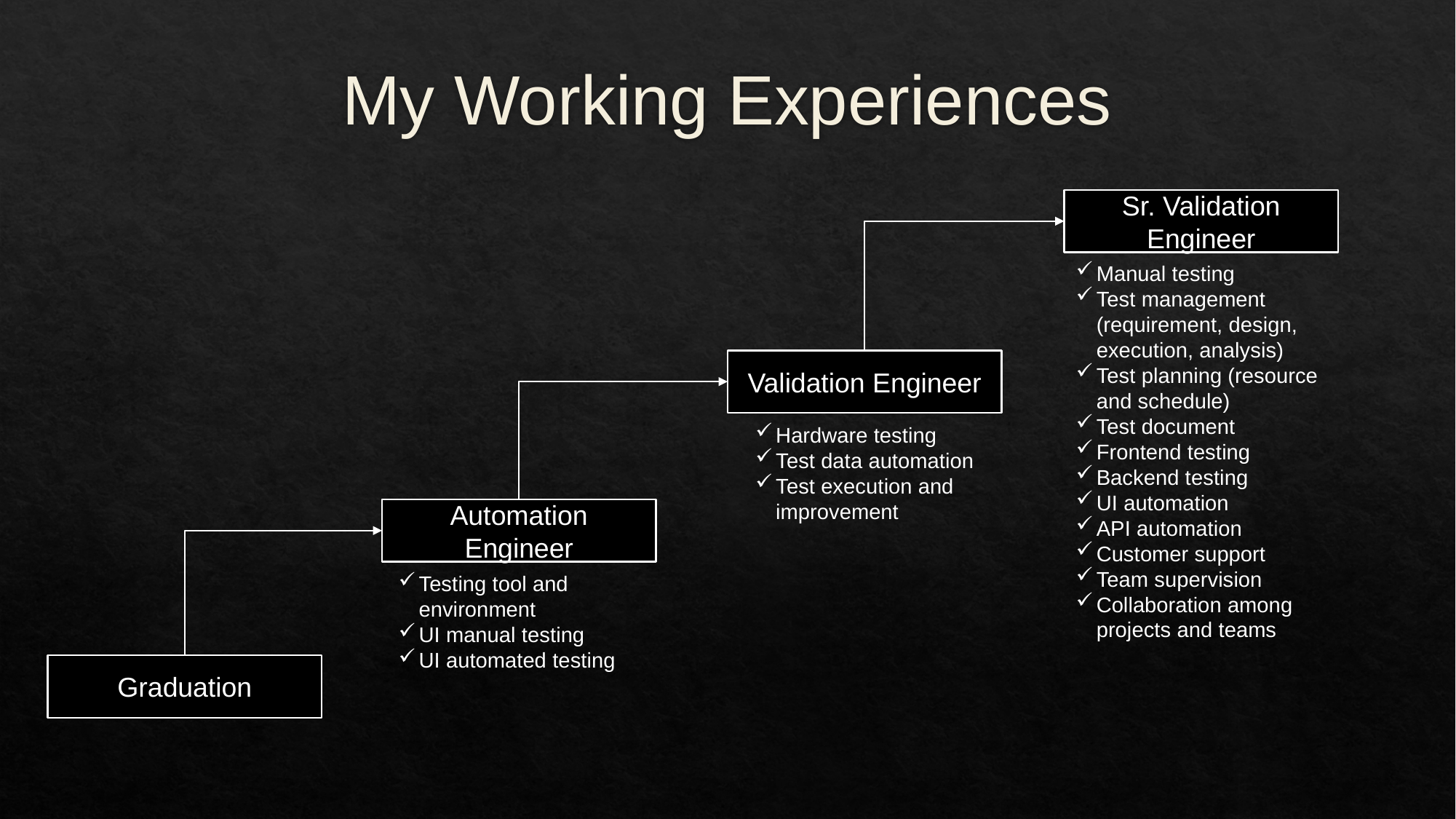

# My Working Experiences
Sr. Validation Engineer
Manual testing
Test management (requirement, design, execution, analysis)
Test planning (resource and schedule)
Test document
Frontend testing
Backend testing
UI automation
API automation
Customer support
Team supervision
Collaboration among projects and teams

Validation Engineer
Hardware testing
Test data automation
Test execution and improvement

Automation Engineer
Testing tool and environment
UI manual testing
UI automated testing
Graduation